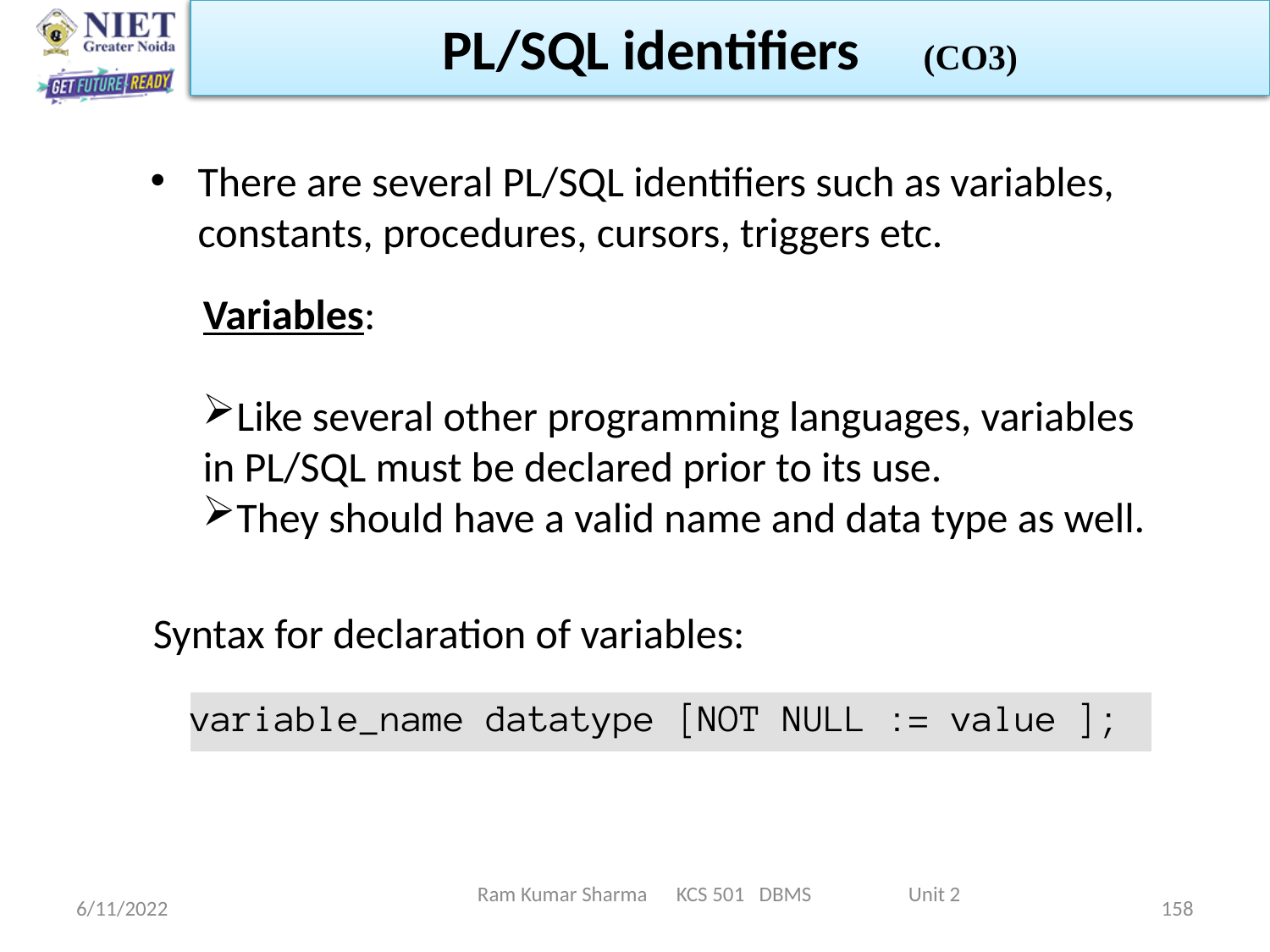

PL/SQL identifiers     (CO3)
There are several PL/SQL identifiers such as variables, constants, procedures, cursors, triggers etc.
Variables:

Like several other programming languages, variables in PL/SQL must be declared prior to its use.
They should have a valid name and data type as well.
Syntax for declaration of variables:
variable_name datatype [NOT NULL := value ];
Ram Kumar Sharma      KCS 501   DBMS                    Unit 2
6/11/2022
158